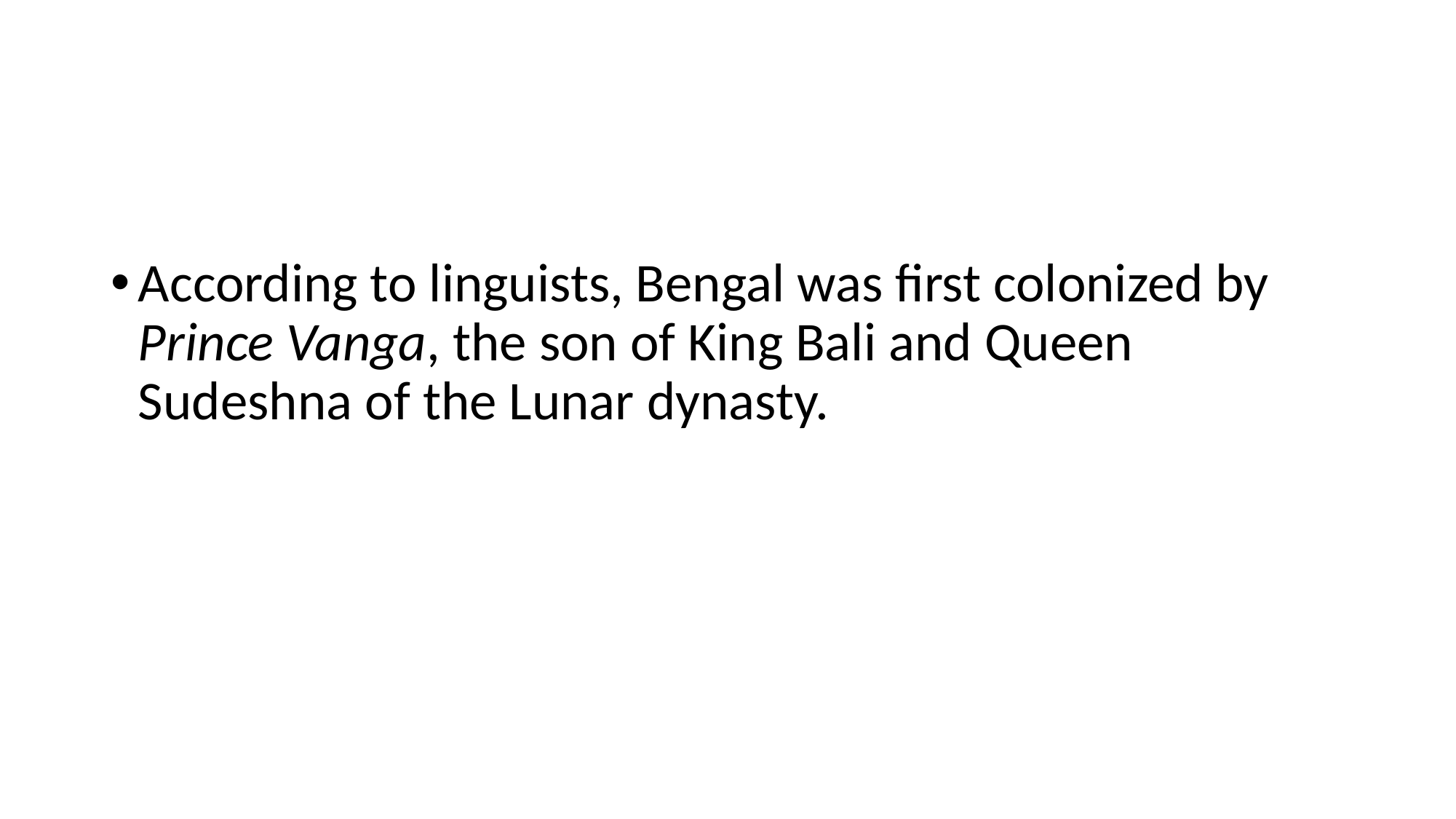

According to linguists, Bengal was first colonized by Prince Vanga, the son of King Bali and Queen Sudeshna of the Lunar dynasty.